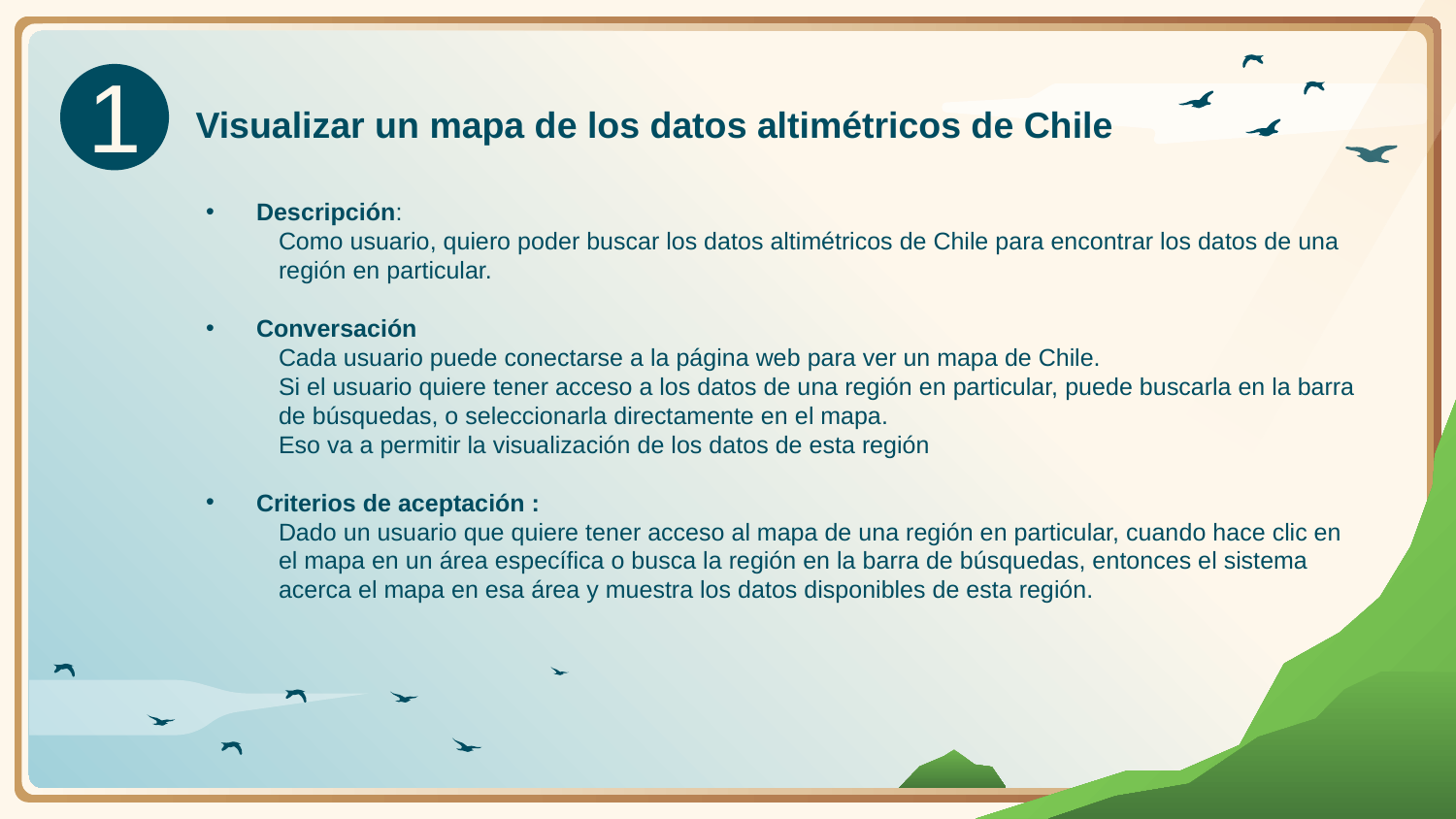

1
Visualizar un mapa de los datos altimétricos de Chile

Descripción:
Como usuario, quiero poder buscar los datos altimétricos de Chile para encontrar los datos de una región en particular.

Conversación
Cada usuario puede conectarse a la página web para ver un mapa de Chile.
Si el usuario quiere tener acceso a los datos de una región en particular, puede buscarla en la barra de búsquedas, o seleccionarla directamente en el mapa.
Eso va a permitir la visualización de los datos de esta región

Criterios de aceptación :
Dado un usuario que quiere tener acceso al mapa de una región en particular, cuando hace clic en el mapa en un área específica o busca la región en la barra de búsquedas, entonces el sistema acerca el mapa en esa área y muestra los datos disponibles de esta región.